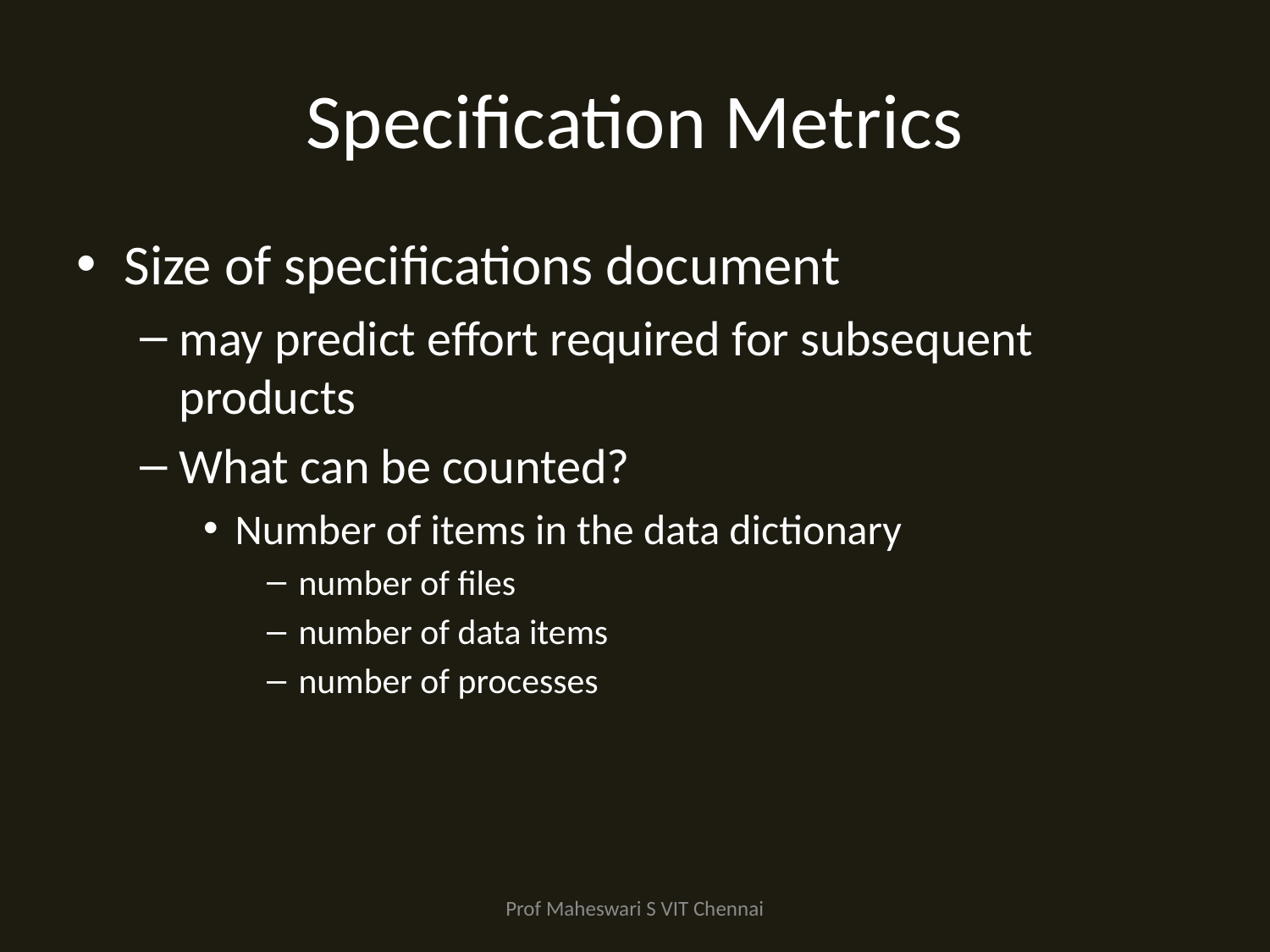

# Specification Metrics
Size of specifications document
may predict effort required for subsequent products
What can be counted?
Number of items in the data dictionary
number of files
number of data items
number of processes

Prof Maheswari S VIT Chennai